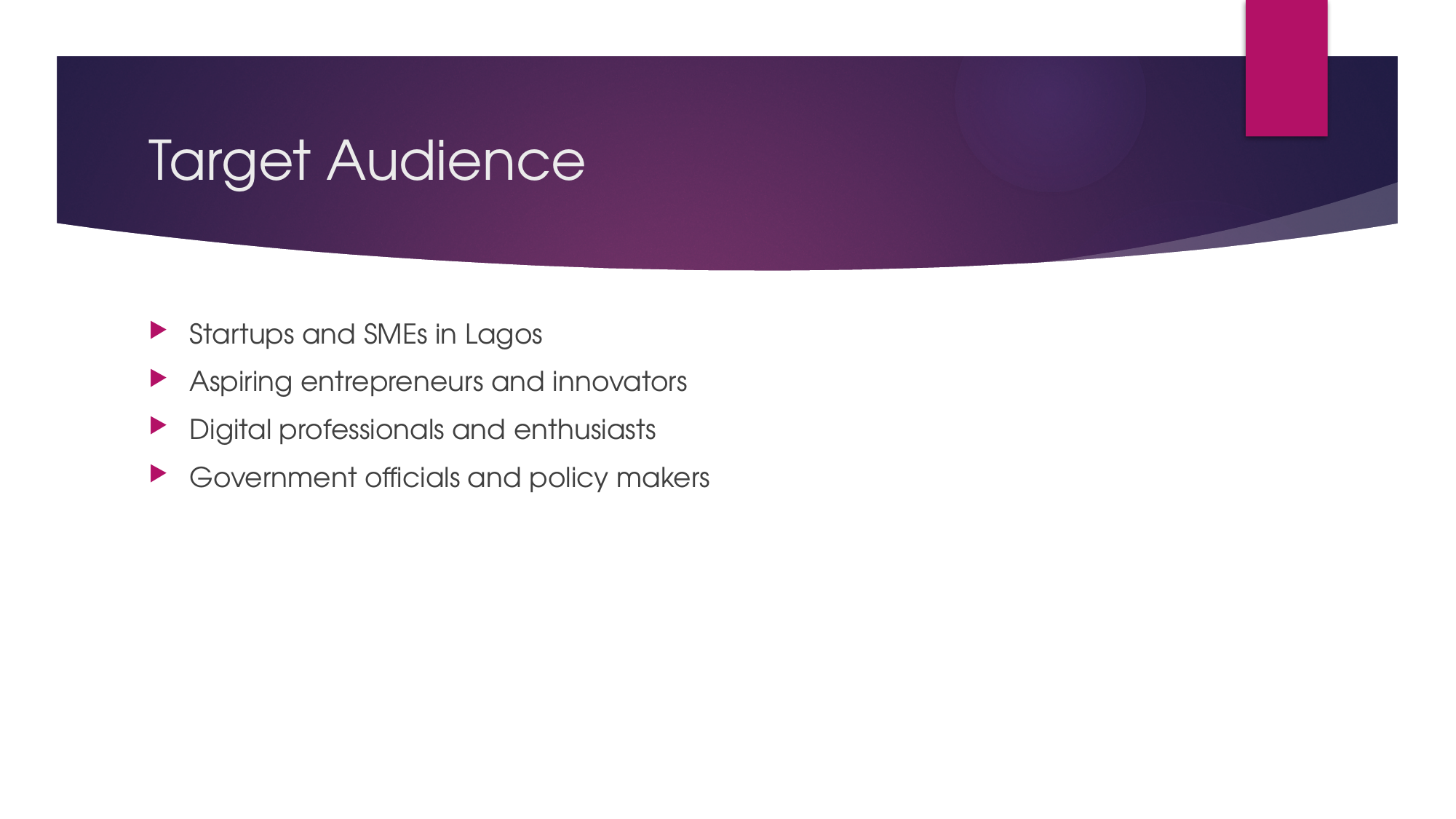

# Target Audience
Startups and SMEs in Lagos
Aspiring entrepreneurs and innovators
Digital professionals and enthusiasts
Government officials and policy makers